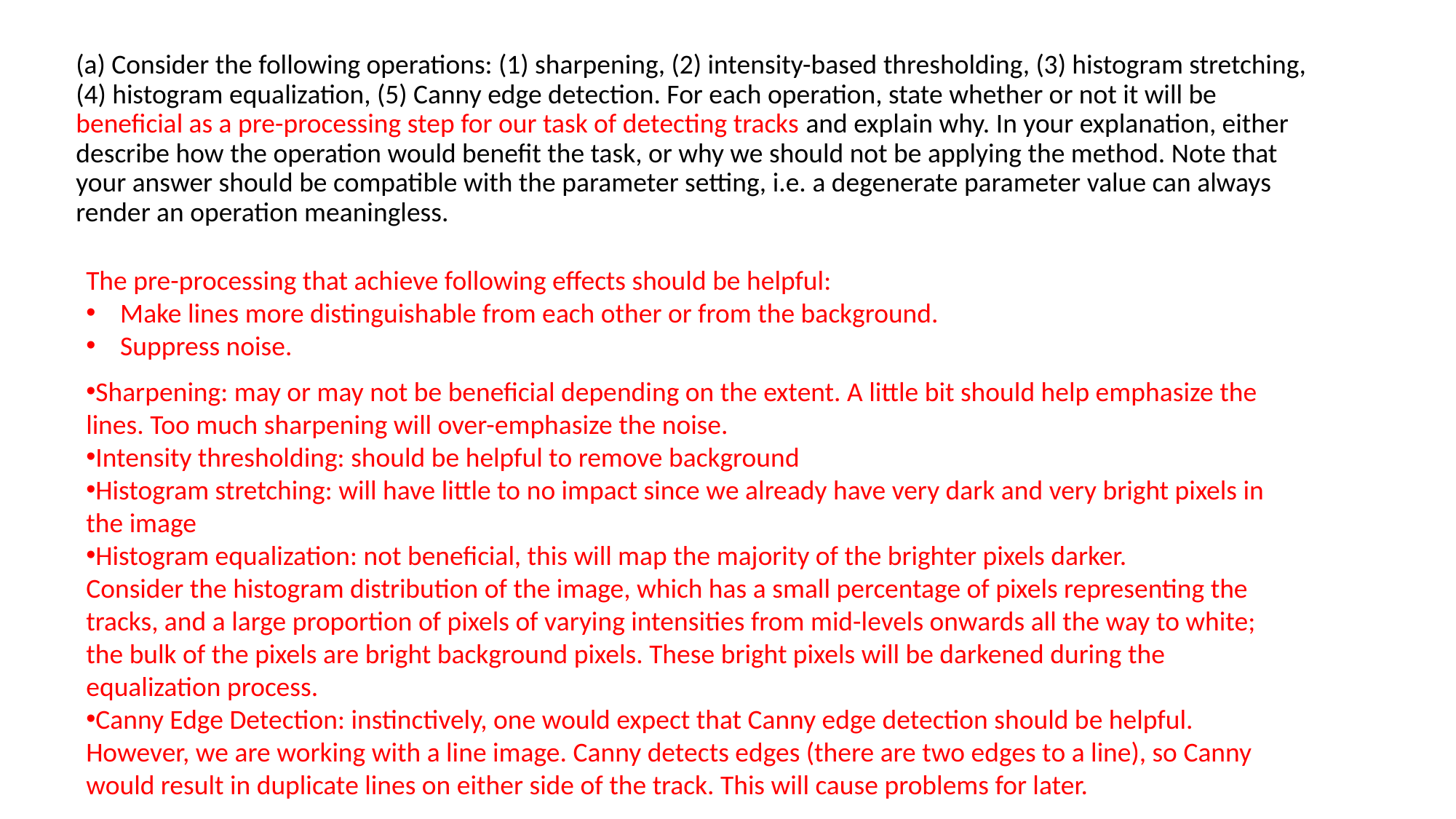

(a) Consider the following operations: (1) sharpening, (2) intensity-based thresholding, (3) histogram stretching, (4) histogram equalization, (5) Canny edge detection. For each operation, state whether or not it will be beneficial as a pre-processing step for our task of detecting tracks and explain why. In your explanation, either describe how the operation would benefit the task, or why we should not be applying the method. Note that your answer should be compatible with the parameter setting, i.e. a degenerate parameter value can always render an operation meaningless.
The pre-processing that achieve following effects should be helpful:
Make lines more distinguishable from each other or from the background.
Suppress noise.
Sharpening: may or may not be beneficial depending on the extent. A little bit should help emphasize the lines. Too much sharpening will over-emphasize the noise.
Intensity thresholding: should be helpful to remove background
Histogram stretching: will have little to no impact since we already have very dark and very bright pixels in
the image
Histogram equalization: not beneficial, this will map the majority of the brighter pixels darker.
Consider the histogram distribution of the image, which has a small percentage of pixels representing the tracks, and a large proportion of pixels of varying intensities from mid-levels onwards all the way to white; the bulk of the pixels are bright background pixels. These bright pixels will be darkened during the equalization process.
Canny Edge Detection: instinctively, one would expect that Canny edge detection should be helpful. However, we are working with a line image. Canny detects edges (there are two edges to a line), so Canny would result in duplicate lines on either side of the track. This will cause problems for later.